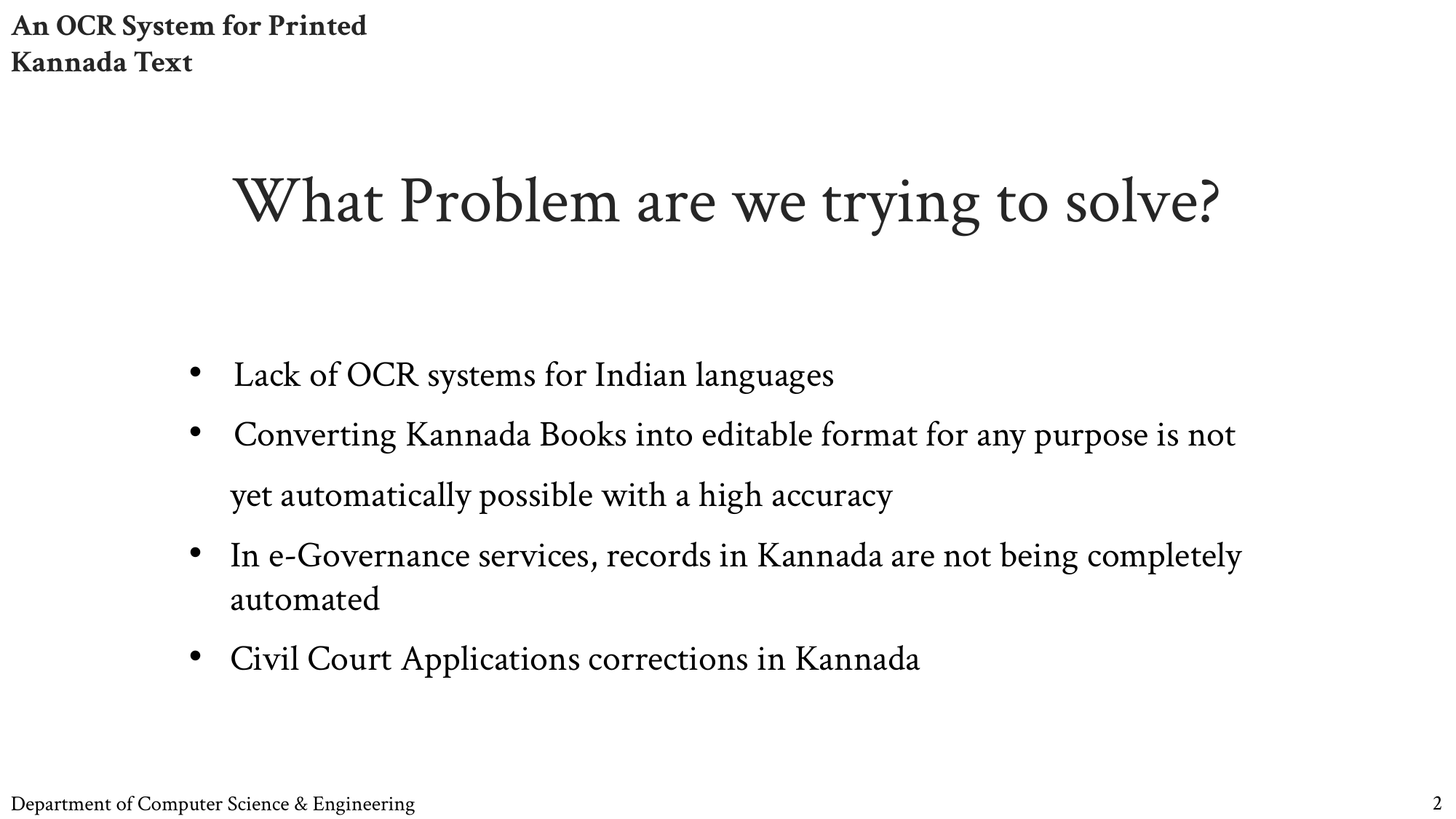

An OCR System for Printed Kannada Text
What Problem are we trying to solve?
Lack of OCR systems for Indian languages
Converting Kannada Books into editable format for any purpose is not
     yet automatically possible with a high accuracy
In e-Governance services, records in Kannada are not being completely automated
Civil Court Applications corrections in Kannada
Department of Computer Science & Engineering
2